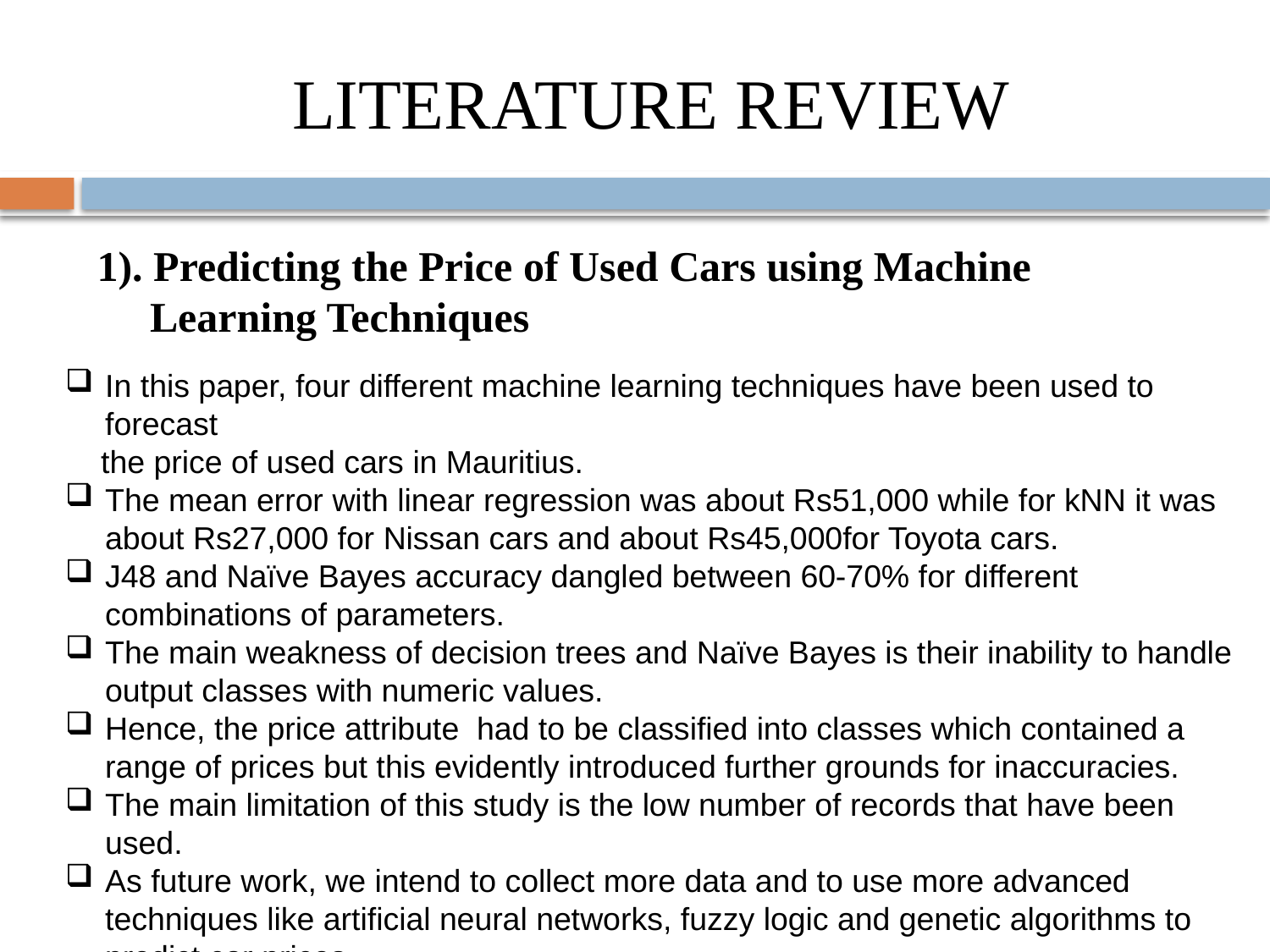

# LITERATURE REVIEW
1). Predicting the Price of Used Cars using Machine
     Learning Techniques
In this paper, four different machine learning techniques have been used to forecast
    the price of used cars in Mauritius.
The mean error with linear regression was about Rs51,000 while for kNN it was about Rs27,000 for Nissan cars and about Rs45,000for Toyota cars.
J48 and Naïve Bayes accuracy dangled between 60-70% for different combinations of parameters.
The main weakness of decision trees and Naïve Bayes is their inability to handle output classes with numeric values.
Hence, the price attribute  had to be classified into classes which contained a range of prices but this evidently introduced further grounds for inaccuracies.
The main limitation of this study is the low number of records that have been used.
As future work, we intend to collect more data and to use more advanced techniques like artificial neural networks, fuzzy logic and genetic algorithms to predict car prices.